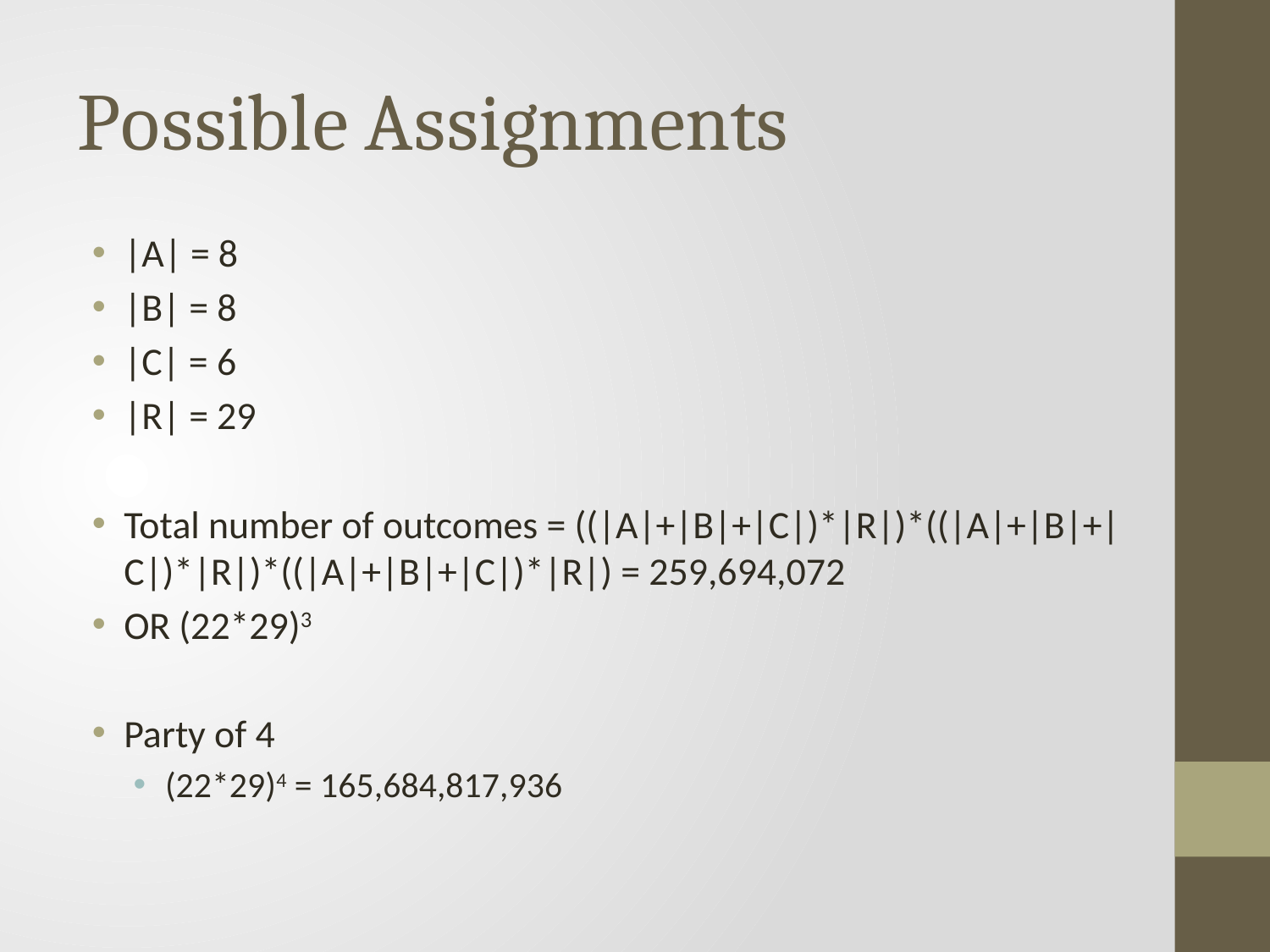

# Possible Assignments
|A| = 8
|B| = 8
|C| = 6
|R| = 29

Total number of outcomes = ((|A|+|B|+|C|)*|R|)*((|A|+|B|+|C|)*|R|)*((|A|+|B|+|C|)*|R|) = 259,694,072
OR (22*29)3

Party of 4
(22*29)4 = 165,684,817,936